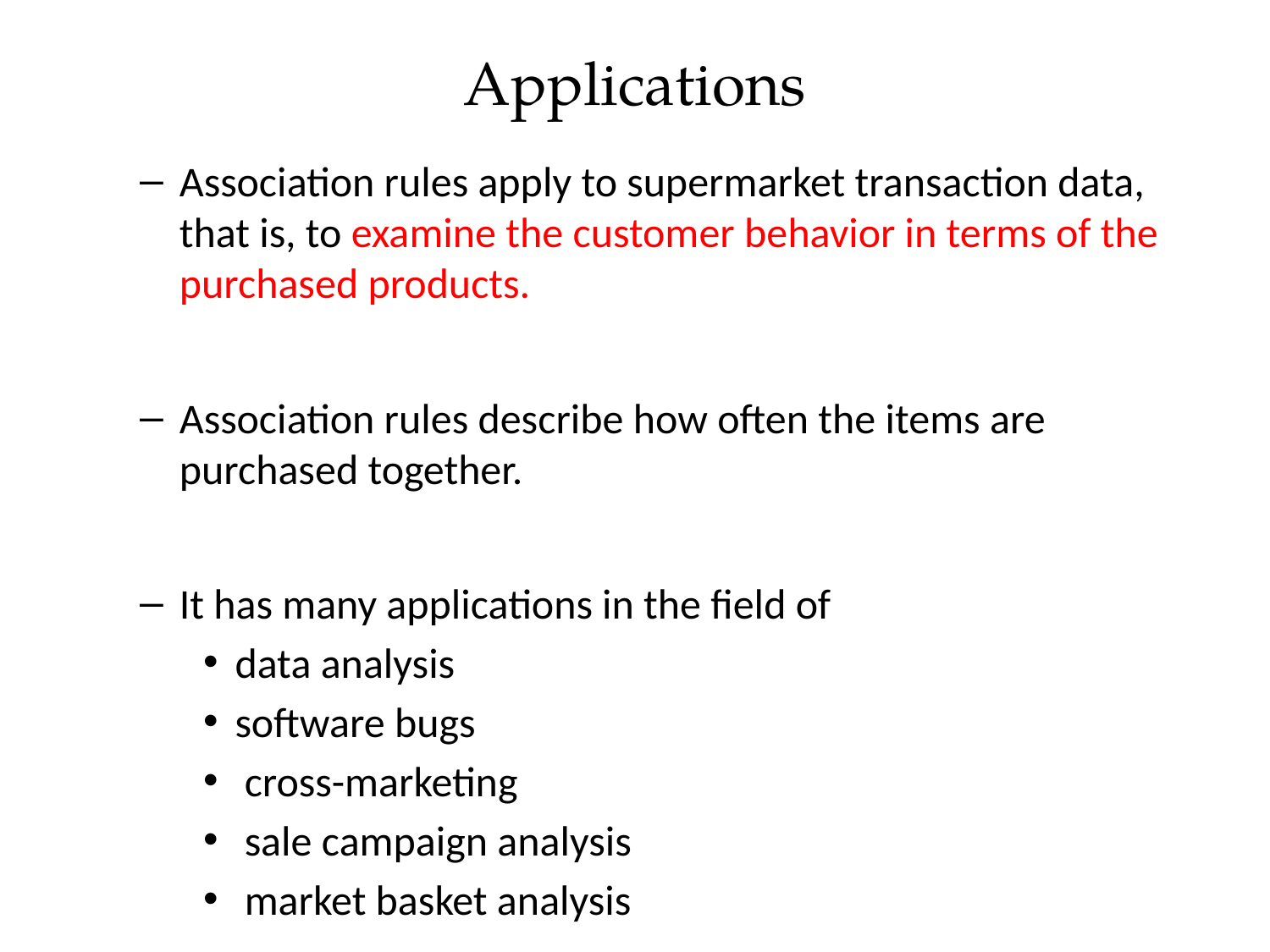

# Applications
Association rules apply to supermarket transaction data, that is, to examine the customer behavior in terms of the purchased products.

Association rules describe how often the items are purchased together.

It has many applications in the field of
data analysis
software bugs
 cross-marketing
 sale campaign analysis
 market basket analysis